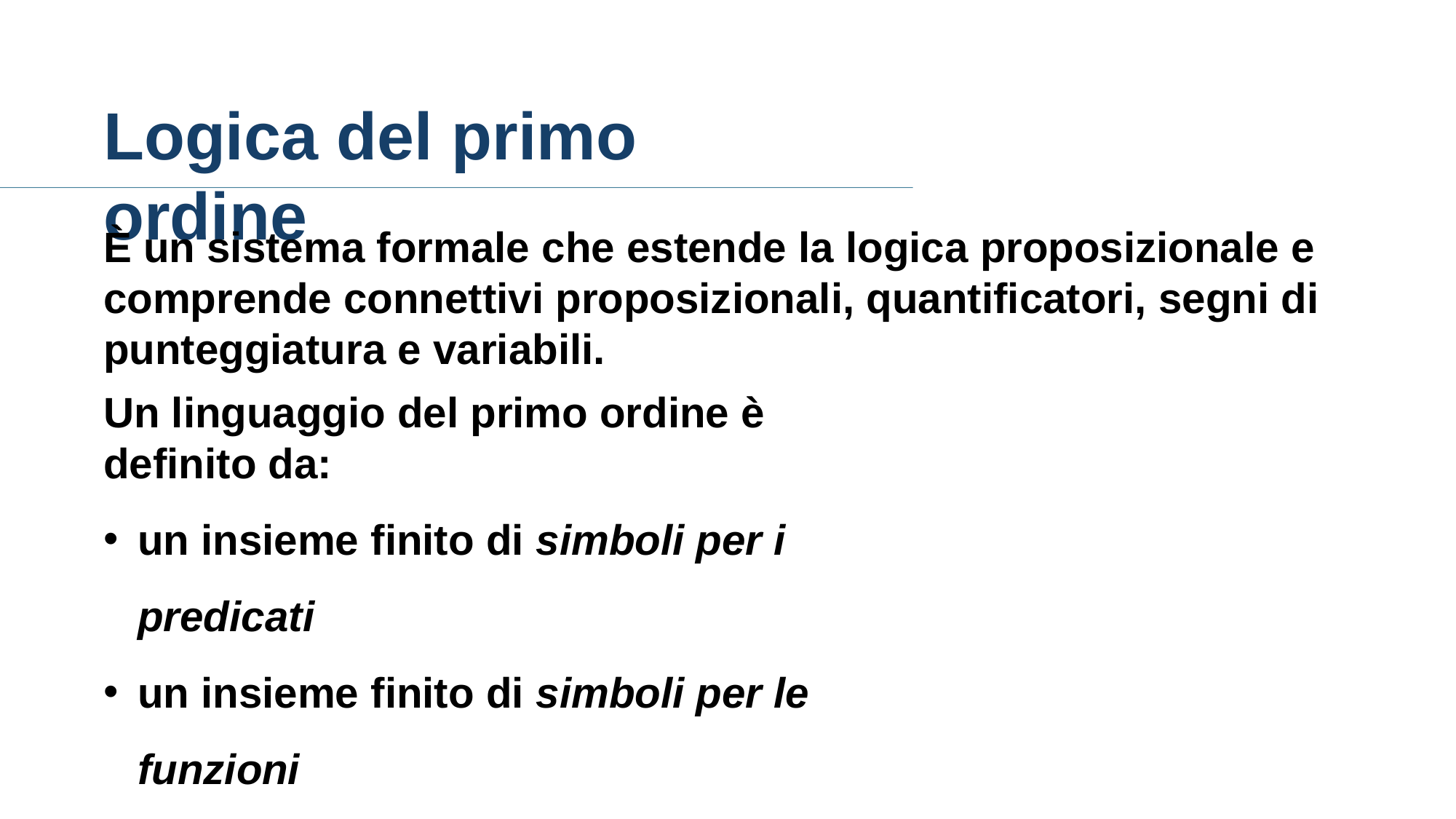

Logica del primo ordine
È un sistema formale che estende la logica proposizionale e comprende connettivi proposizionali, quantificatori, segni di punteggiatura e variabili.
Un linguaggio del primo ordine è definito da:
un insieme finito di simboli per i predicati
un insieme finito di simboli per le funzioni
un insieme finito di costanti